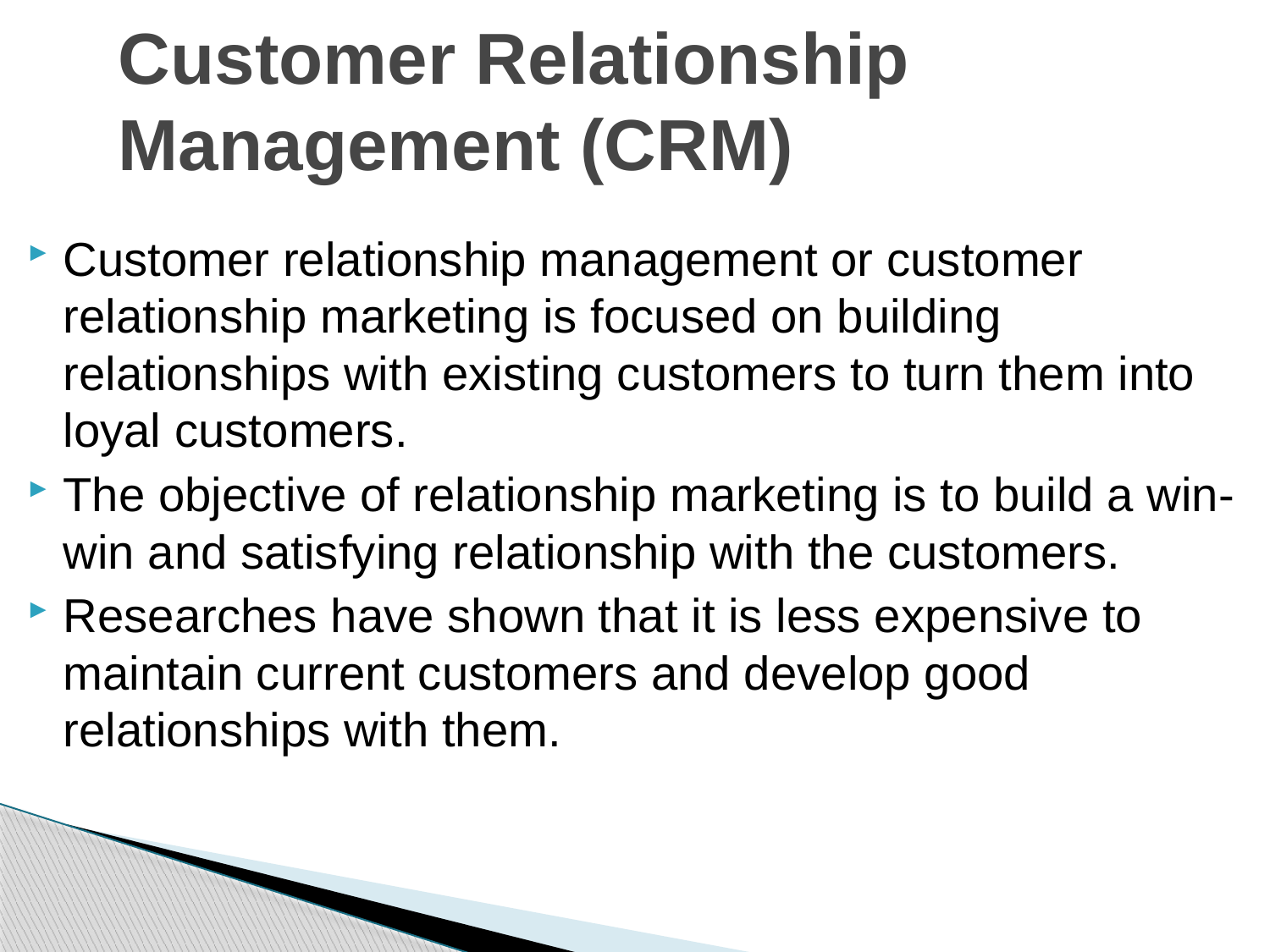

# Customer Relationship Management (CRM)
Customer relationship management or customer relationship marketing is focused on building relationships with existing customers to turn them into loyal customers.
The objective of relationship marketing is to build a win-win and satisfying relationship with the customers.
Researches have shown that it is less expensive to maintain current customers and develop good relationships with them.